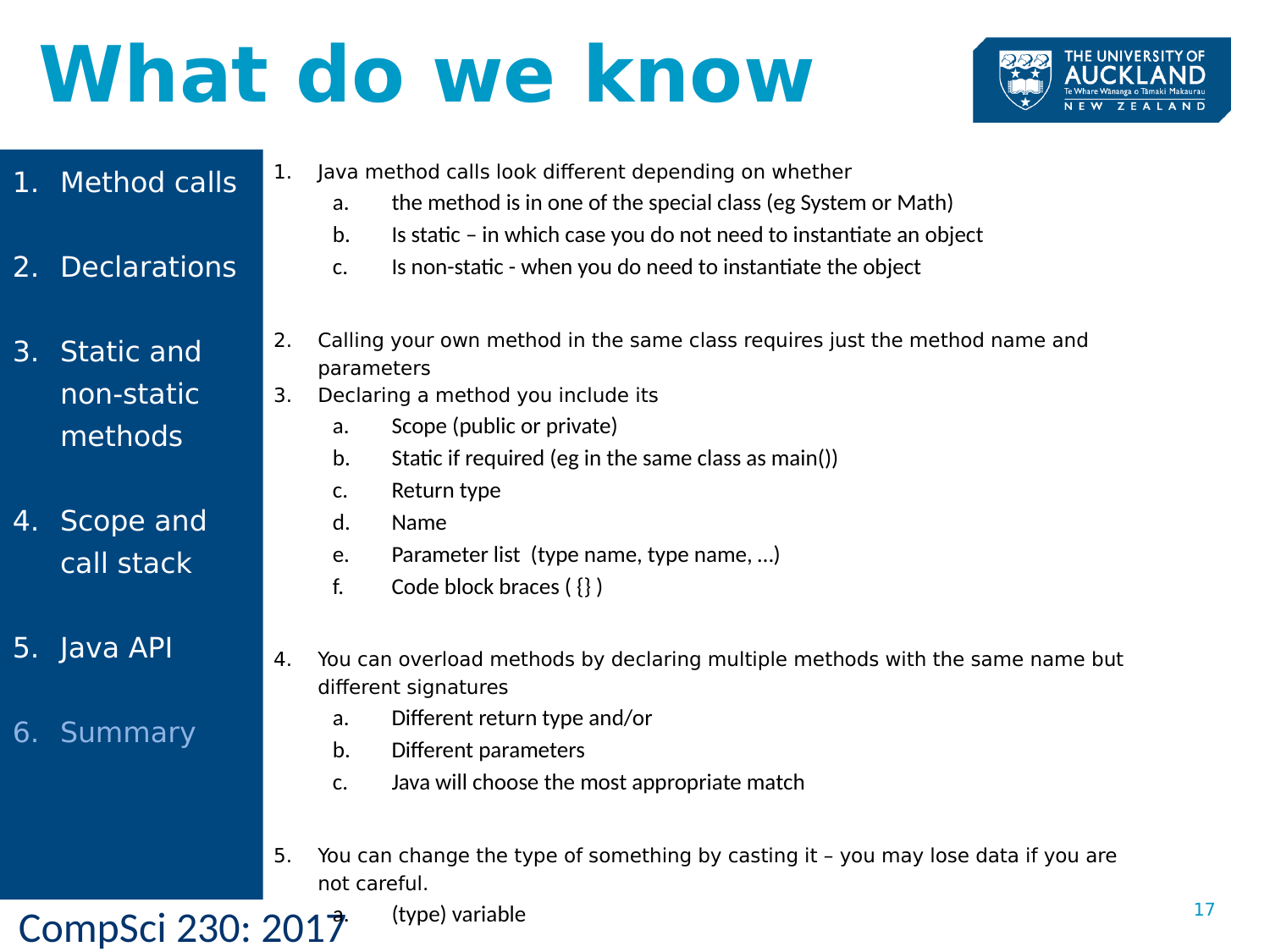

# What do we know
Java method calls look different depending on whether
the method is in one of the special class (eg System or Math)
Is static – in which case you do not need to instantiate an object
Is non-static - when you do need to instantiate the object

Calling your own method in the same class requires just the method name and parameters
Declaring a method you include its
Scope (public or private)
Static if required (eg in the same class as main())
Return type
Name
Parameter list  (type name, type name, …)
Code block braces ( {} )

You can overload methods by declaring multiple methods with the same name but different signatures
Different return type and/or
Different parameters
Java will choose the most appropriate match

You can change the type of something by casting it – you may lose data if you are not careful.
(type) variable

Method calls
Declarations

Static and non-static methods

Scope and call stack

Java API

Summary
17